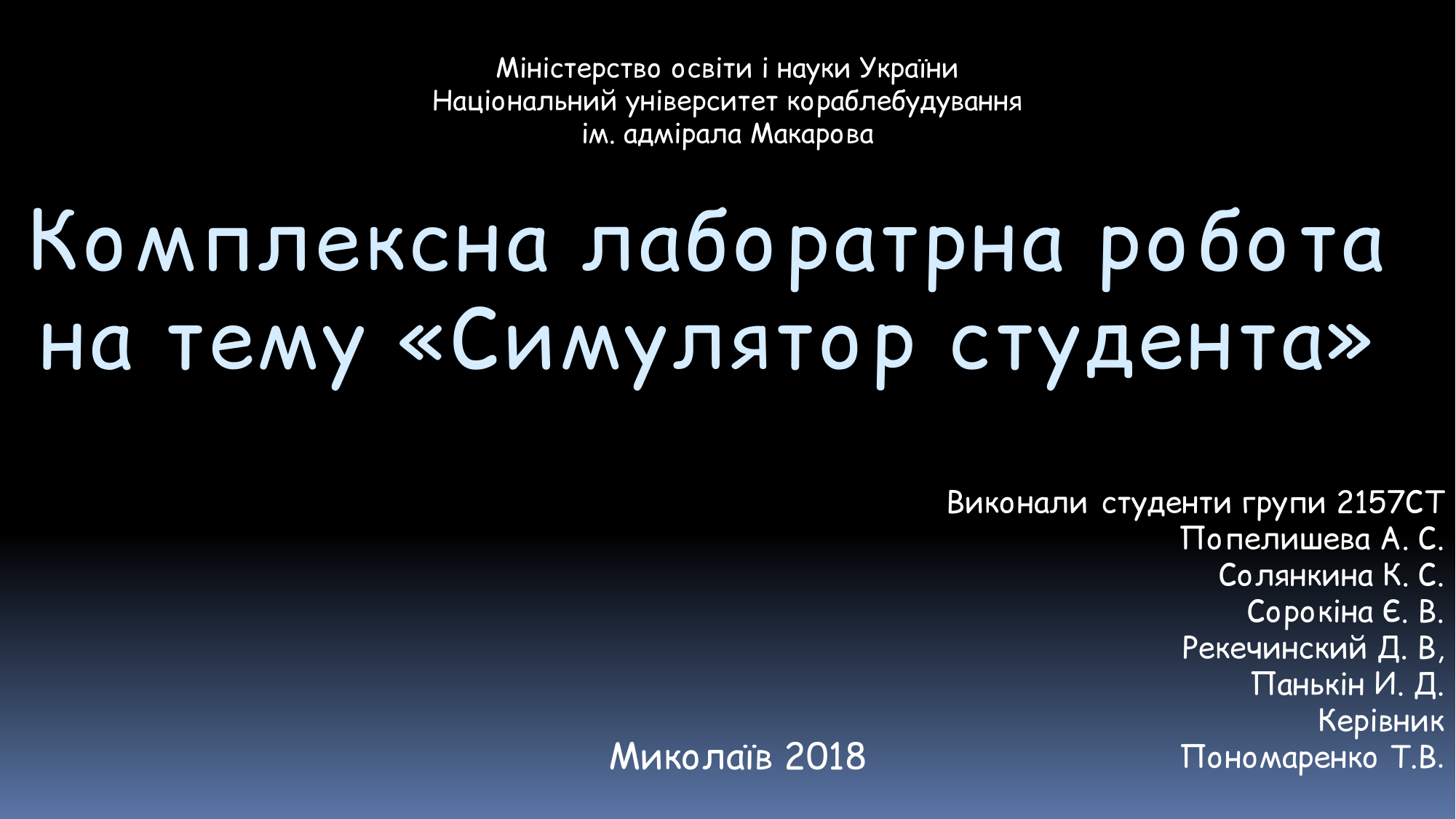

Міністерство освіти і науки України
Національний університет кораблебудування
ім. адмірала Макарова
# Комплексна лаборатрна робота на тему «Симулятор студента»
Виконали студенти групи 2157СТ
Попелишева А. С.
Солянкина К. С.
Сорокіна Є. В.
Рекечинский Д. В,
Панькін И. Д.
Керівник
			Пономаренко Т.В.
Миколаїв 2018